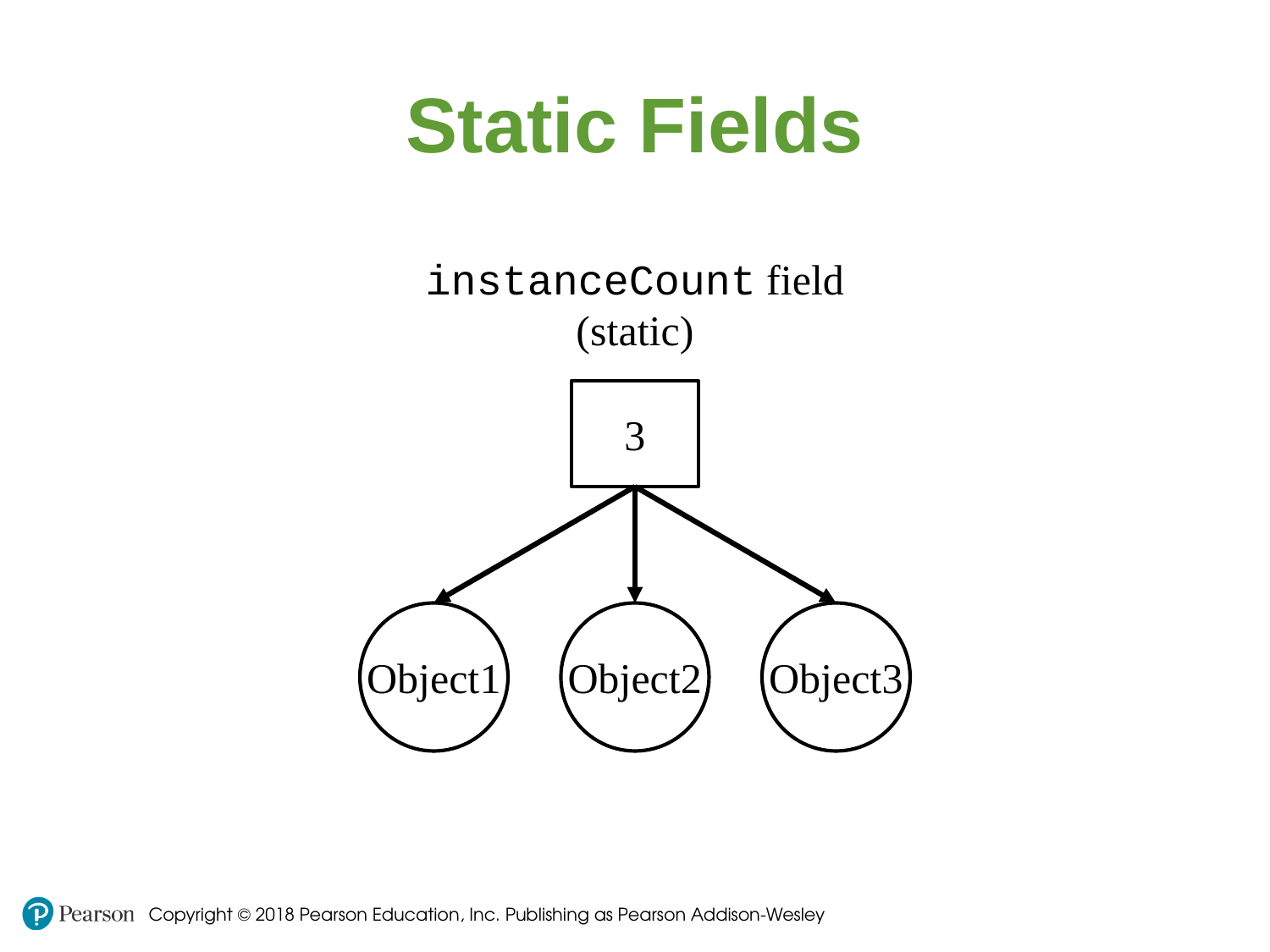

Static Fields
instanceCount field
(static)
3
Object1
Object2
Object3